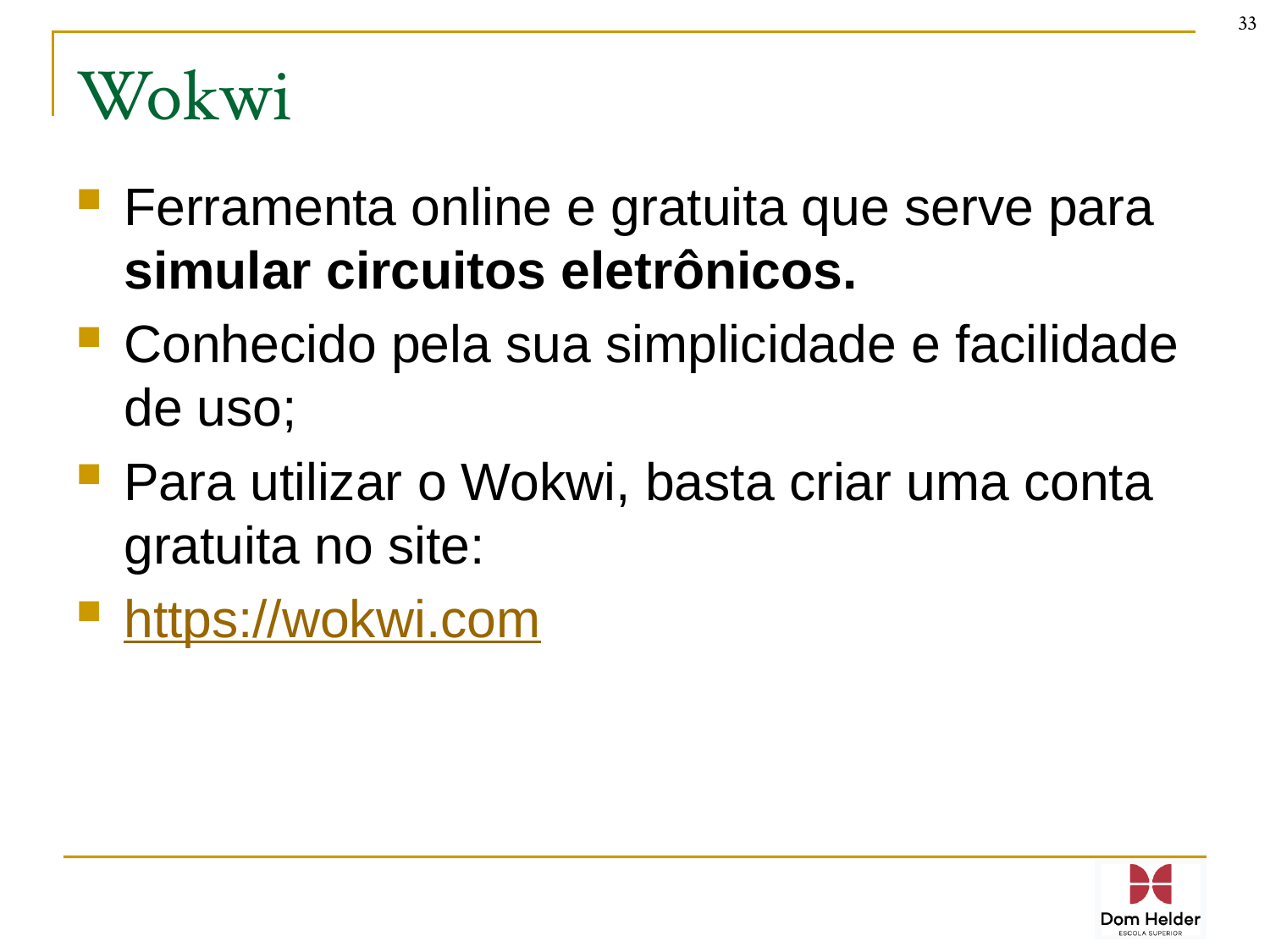

33
#
Wokwi
Ferramenta online e gratuita que serve para simular circuitos eletrônicos.
Conhecido pela sua simplicidade e facilidade de uso;
Para utilizar o Wokwi, basta criar uma conta gratuita no site:
https://wokwi.com